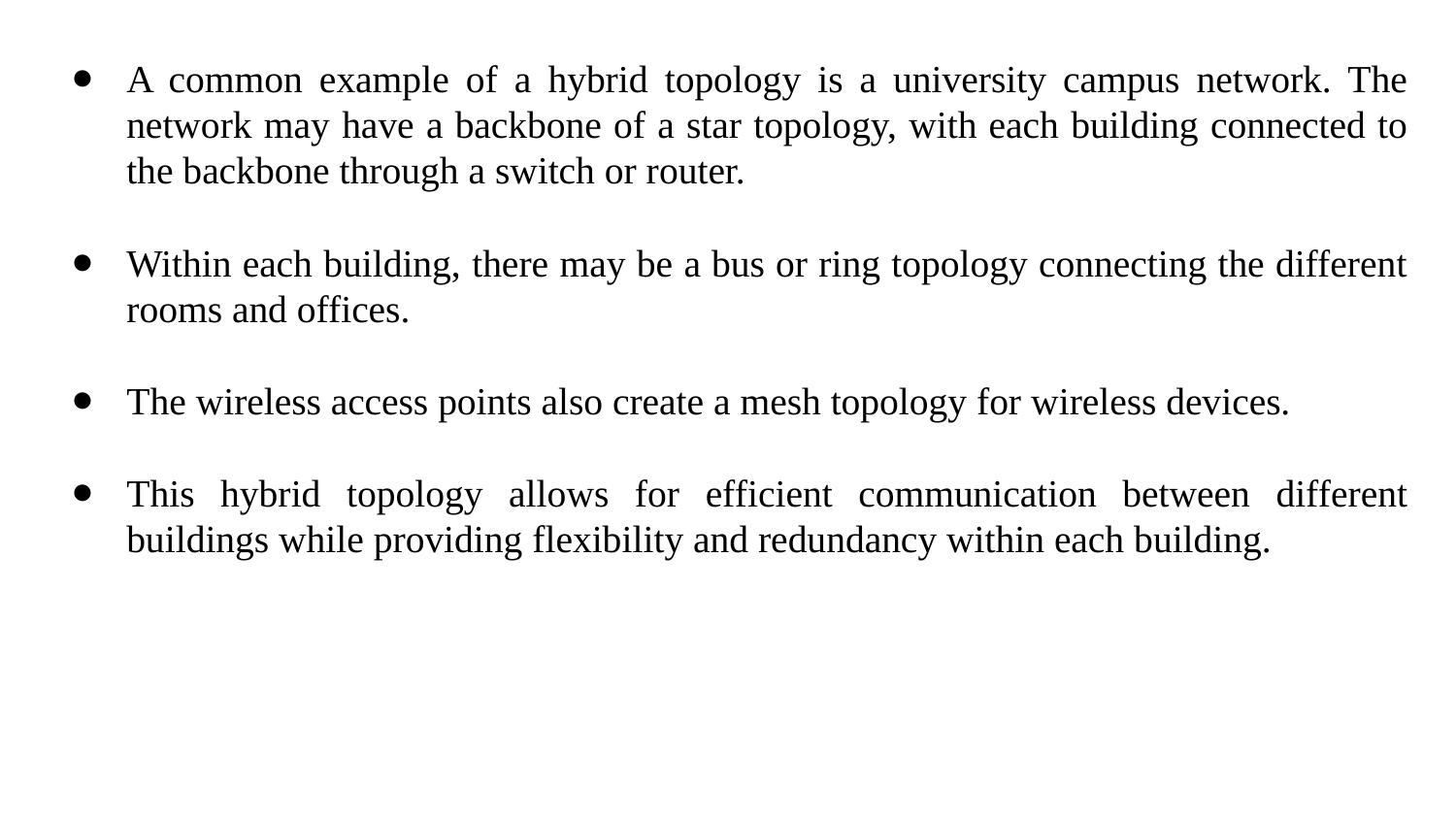

A common example of a hybrid topology is a university campus network. The network may have a backbone of a star topology, with each building connected to the backbone through a switch or router.

Within each building, there may be a bus or ring topology connecting the different rooms and offices.

The wireless access points also create a mesh topology for wireless devices.

This hybrid topology allows for efficient communication between different buildings while providing flexibility and redundancy within each building.